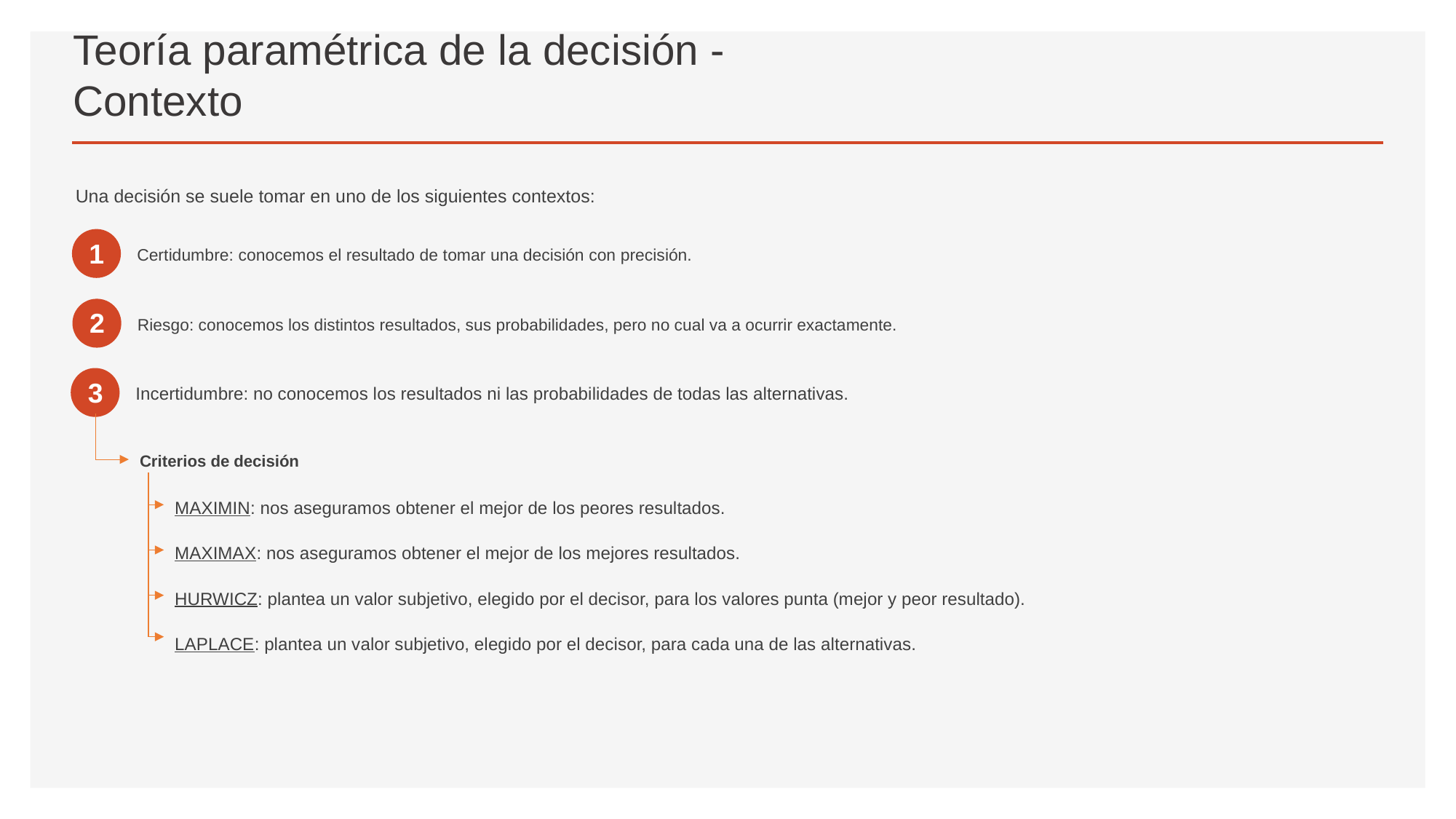

# Teoría paramétrica de la decisión - Contexto
Una decisión se suele tomar en uno de los siguientes contextos:

1
Certidumbre: conocemos el resultado de tomar una decisión con precisión.

2
Riesgo: conocemos los distintos resultados, sus probabilidades, pero no cual va a ocurrir exactamente.

3
Incertidumbre: no conocemos los resultados ni las probabilidades de todas las alternativas.
Criterios de decisión
MAXIMIN: nos aseguramos obtener el mejor de los peores resultados.
MAXIMAX: nos aseguramos obtener el mejor de los mejores resultados.
HURWICZ: plantea un valor subjetivo, elegido por el decisor, para los valores punta (mejor y peor resultado).
LAPLACE: plantea un valor subjetivo, elegido por el decisor, para cada una de las alternativas.